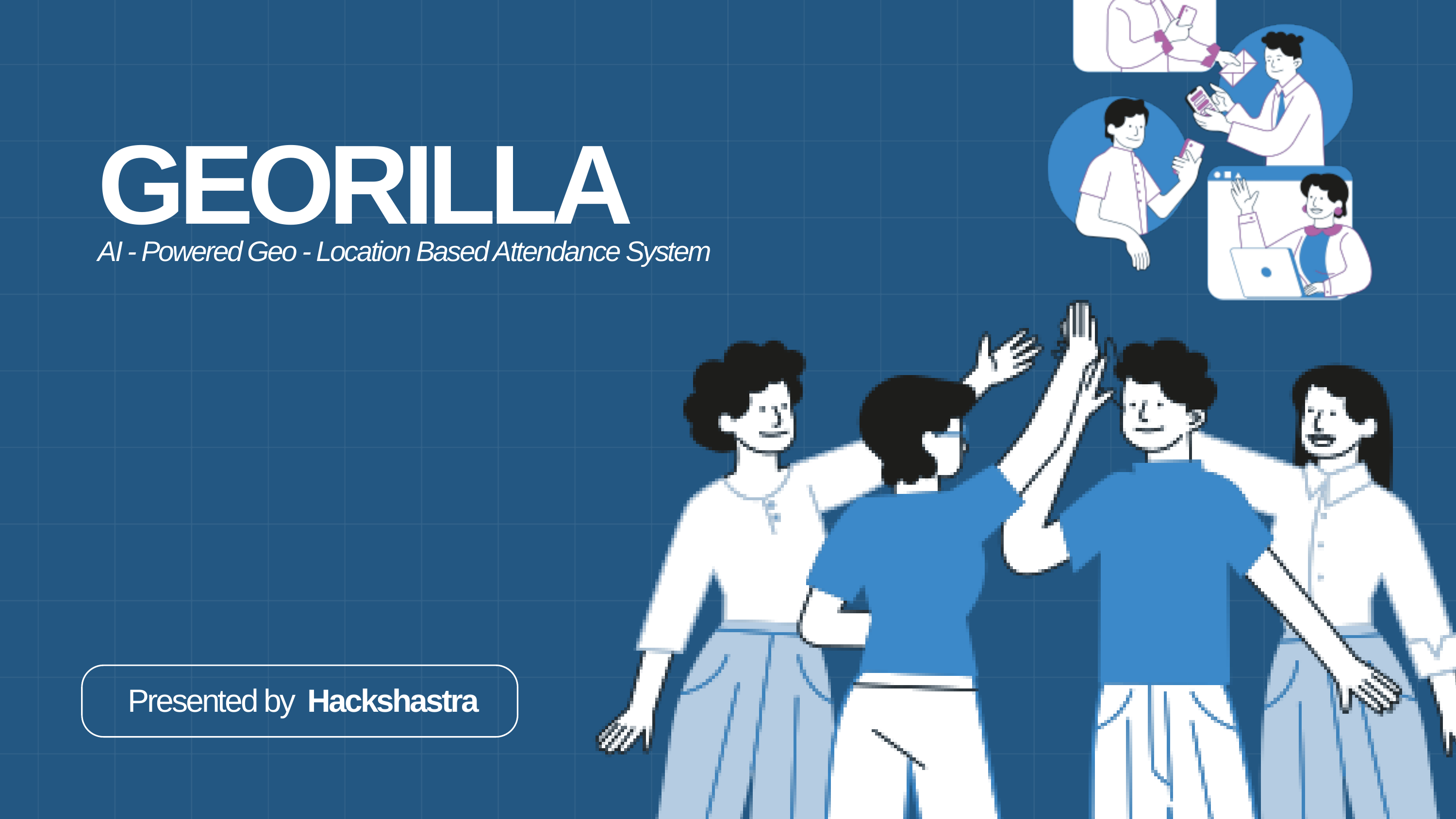

GEORILLA
AI - Powered Geo - Location Based Attendance System

Presented by
Hackshastra